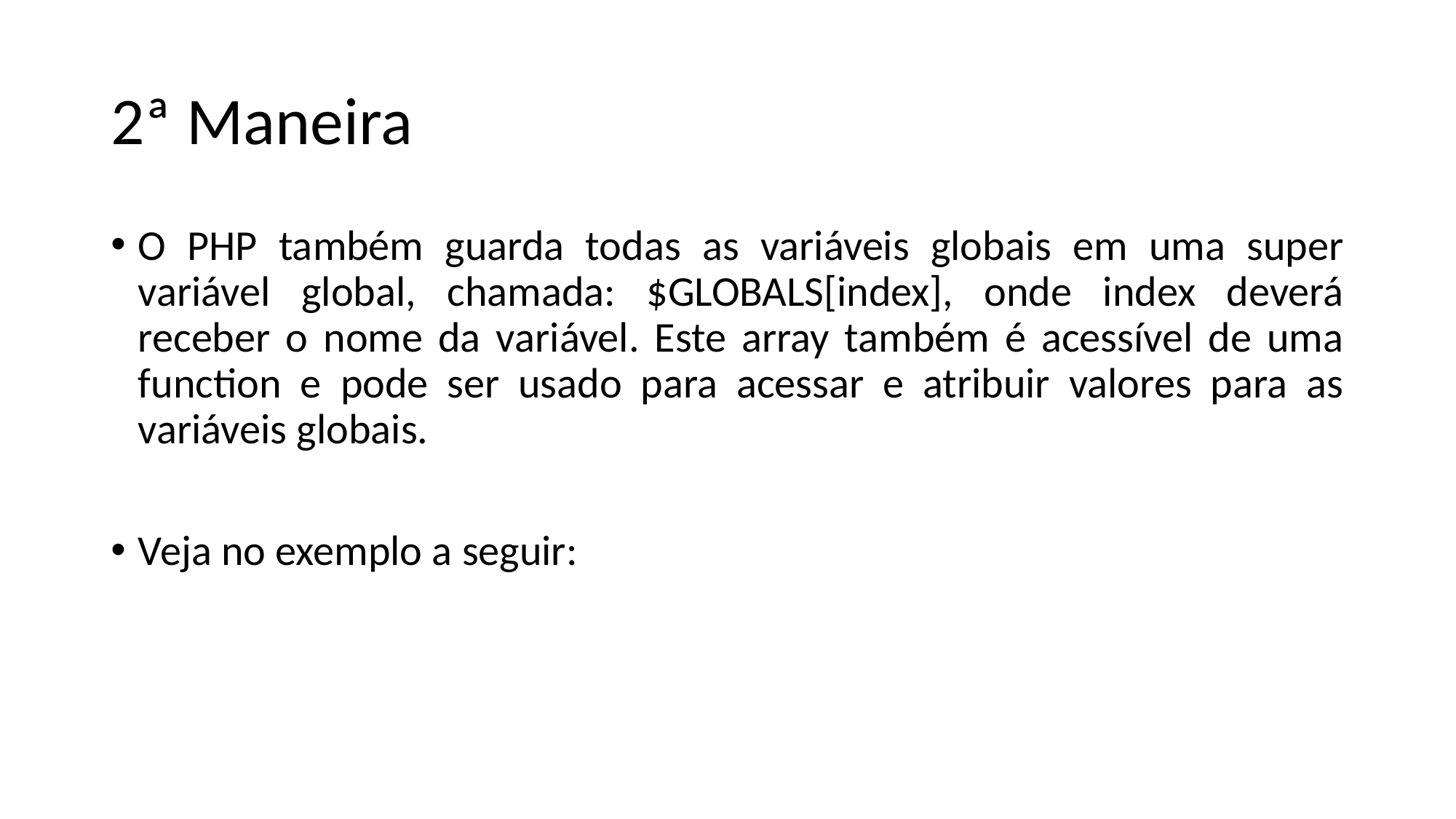

# 2ª Maneira
O PHP também guarda todas as variáveis globais em uma super variável global, chamada: $GLOBALS[index], onde index deverá receber o nome da variável. Este array também é acessível de uma function e pode ser usado para acessar e atribuir valores para as variáveis globais.

Veja no exemplo a seguir: